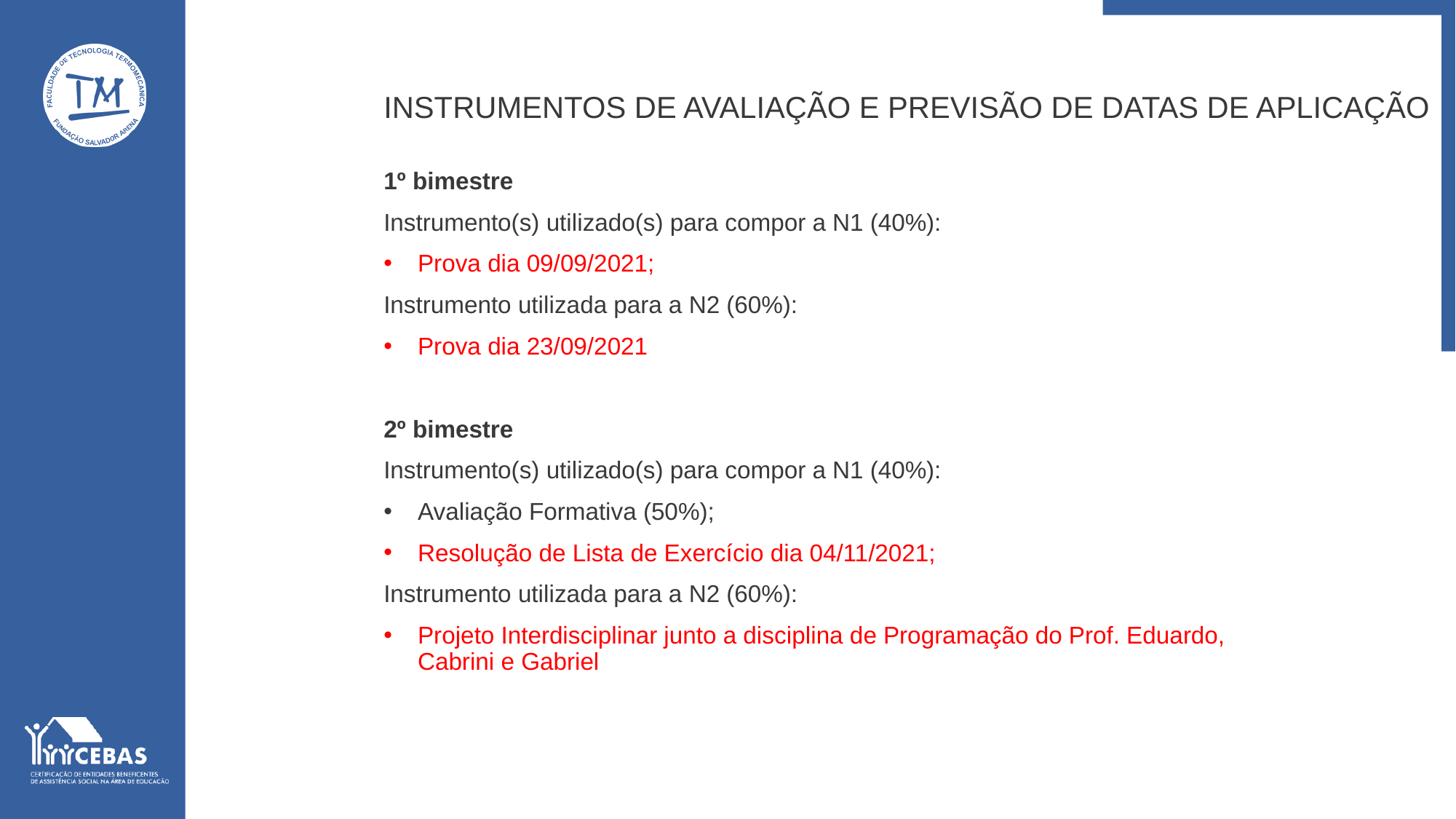

INSTRUMENTOS DE AVALIAÇÃO E PREVISÃO DE DATAS DE APLICAÇÃO
1º bimestre
Instrumento(s) utilizado(s) para compor a N1 (40%):
Prova dia 09/09/2021;
Instrumento utilizada para a N2 (60%):
Prova dia 23/09/2021

2º bimestre
Instrumento(s) utilizado(s) para compor a N1 (40%):
Avaliação Formativa (50%);
Resolução de Lista de Exercício dia 04/11/2021;
Instrumento utilizada para a N2 (60%):
Projeto Interdisciplinar junto a disciplina de Programação do Prof. Eduardo, Cabrini e Gabriel